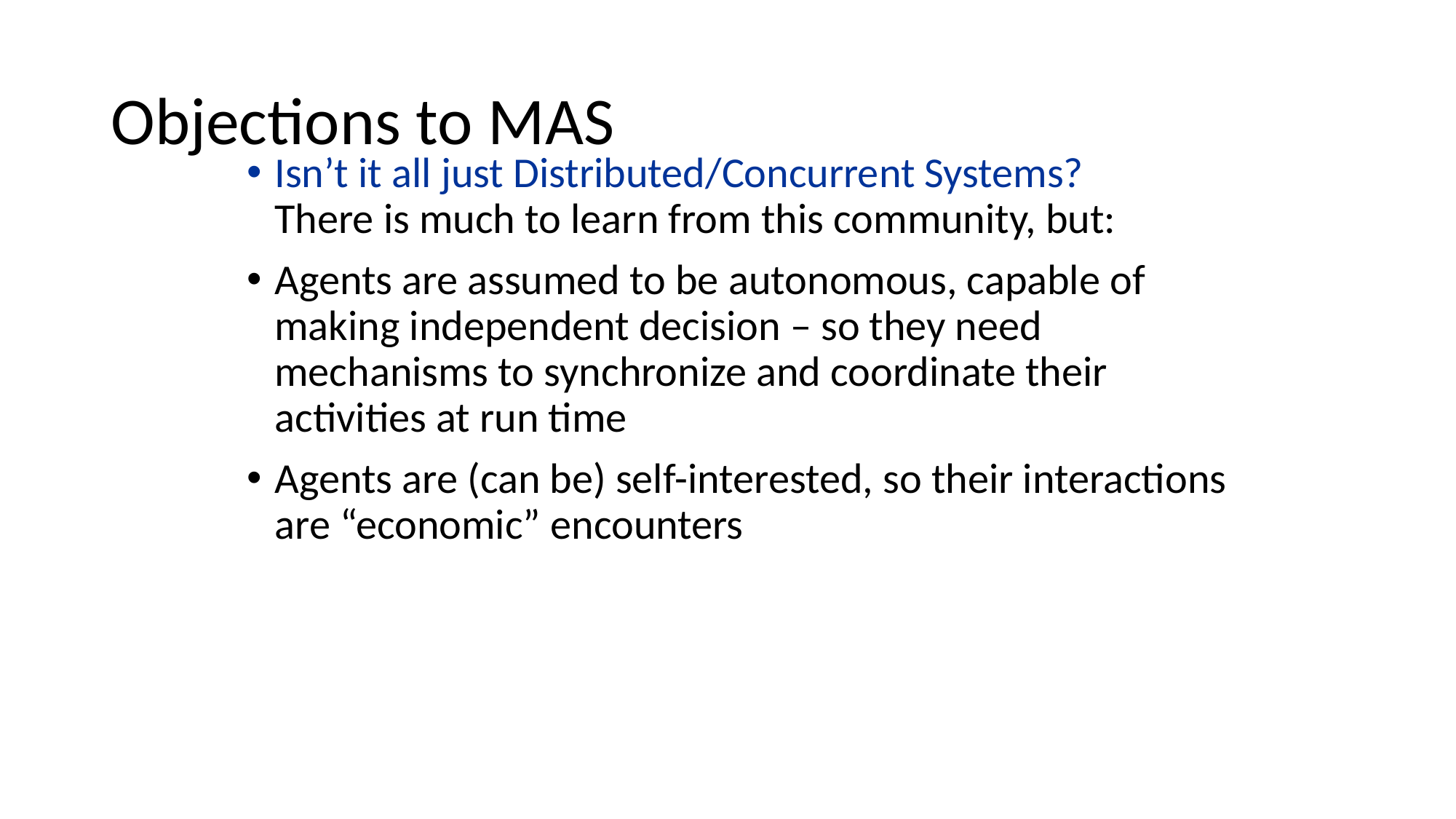

# Objections to MAS
Isn’t it all just Distributed/Concurrent Systems?
There is much to learn from this community, but:
Agents are assumed to be autonomous, capable of making independent decision – so they need mechanisms to synchronize and coordinate their activities at run time
Agents are (can be) self-interested, so their interactions are “economic” encounters